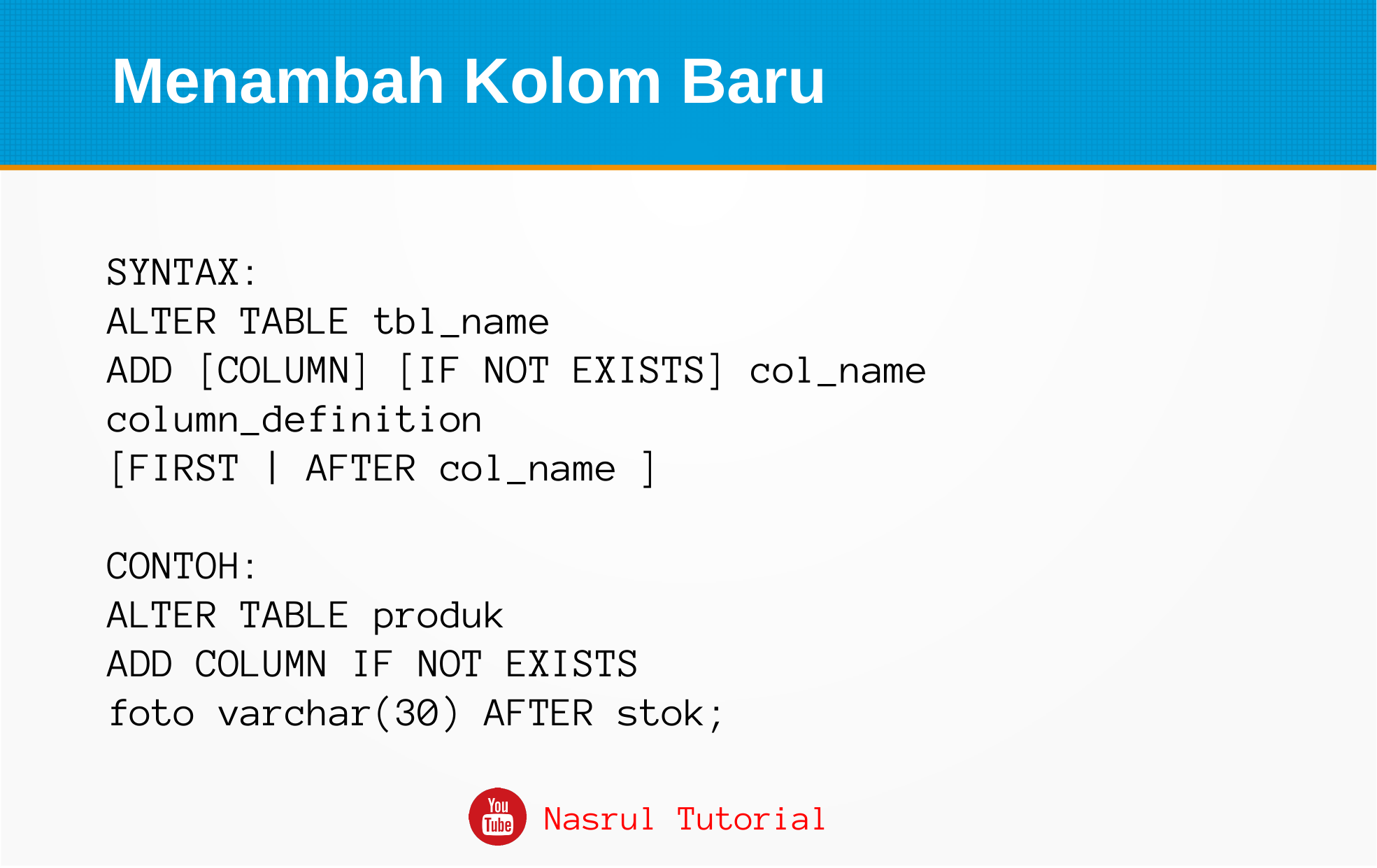

Menambah Kolom Baru
SYNTAX:
ALTER TABLE tbl_name
ADD [COLUMN] [IF NOT EXISTS] col_name column_definition
[FIRST | AFTER col_name ]

CONTOH:
ALTER TABLE produk
ADD COLUMN IF NOT EXISTS
foto varchar(30) AFTER stok;